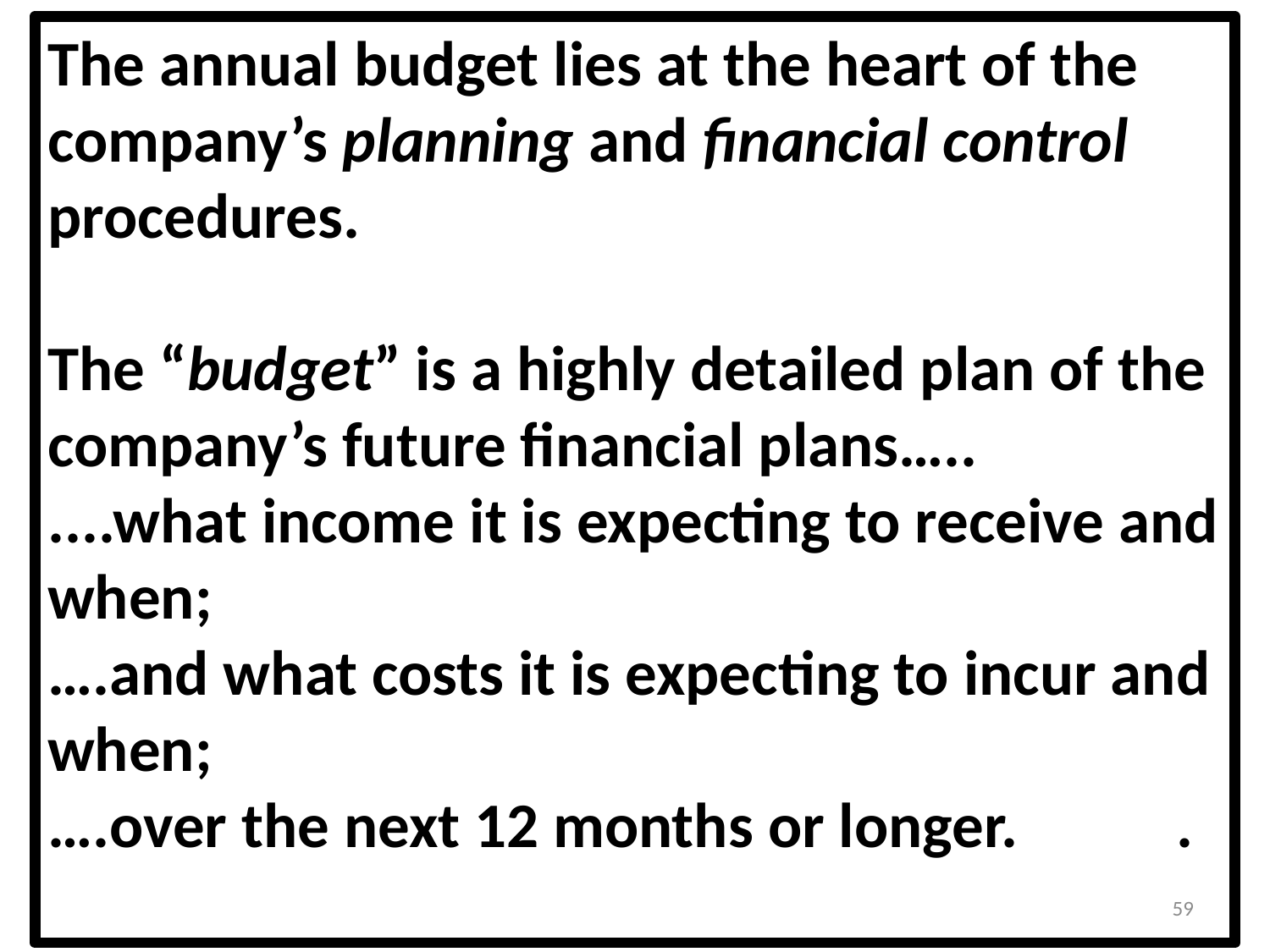

The annual budget lies at the heart of the company’s planning and financial control procedures.

The “budget” is a highly detailed plan of the
company’s future financial plans…..
....what income it is expecting to receive and when;
….and what costs it is expecting to incur and when;
….over the next 12 months or longer.           .

59